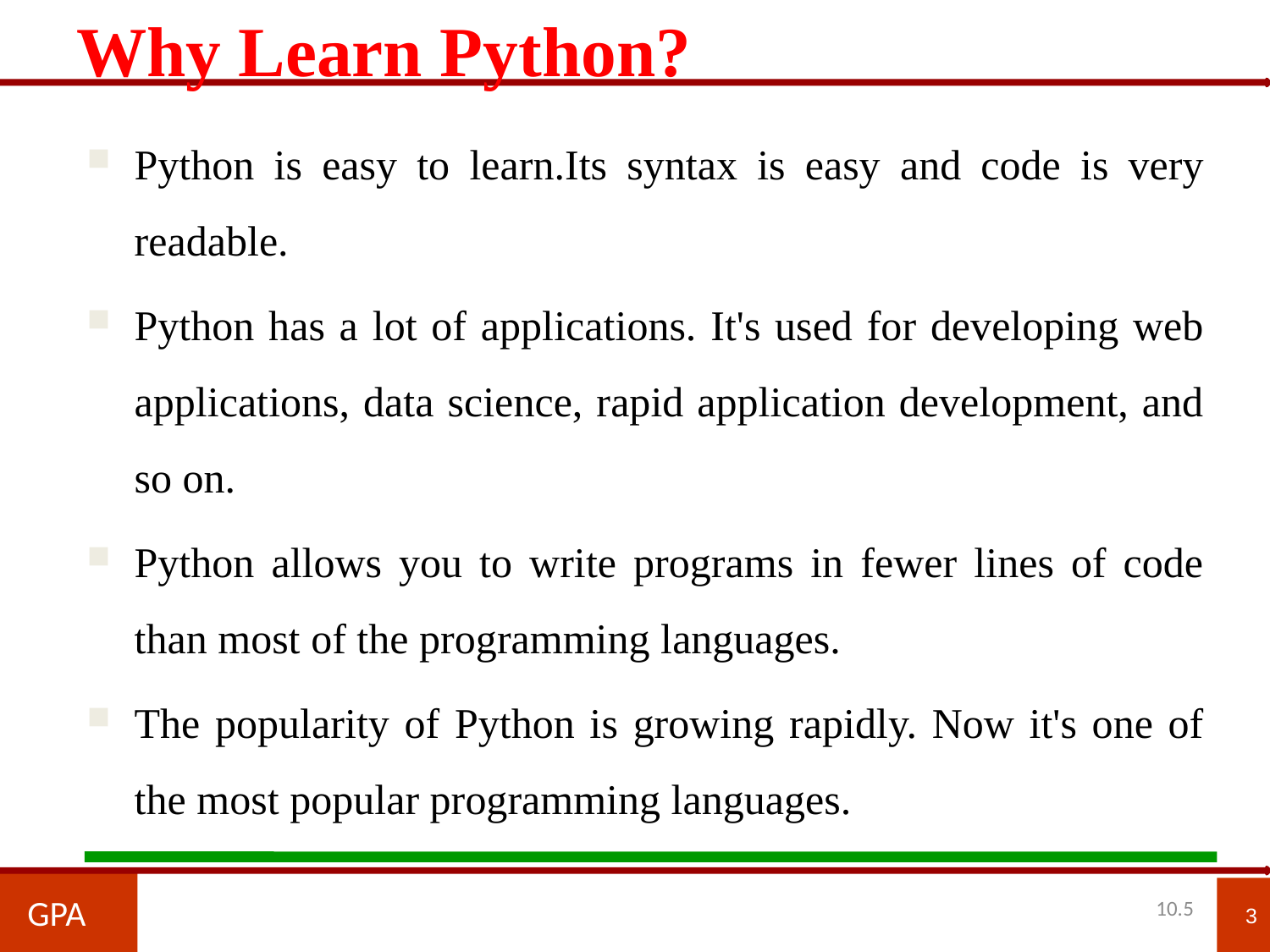

Why Learn Python?

Python is easy to learn.Its syntax is easy and code is very readable.
Python has a lot of applications. It's used for developing web applications, data science, rapid application development, and so on.
Python allows you to write programs in fewer lines of code than most of the programming languages.
The popularity of Python is growing rapidly. Now it's one of the most popular programming languages.

GPA
3
10.5